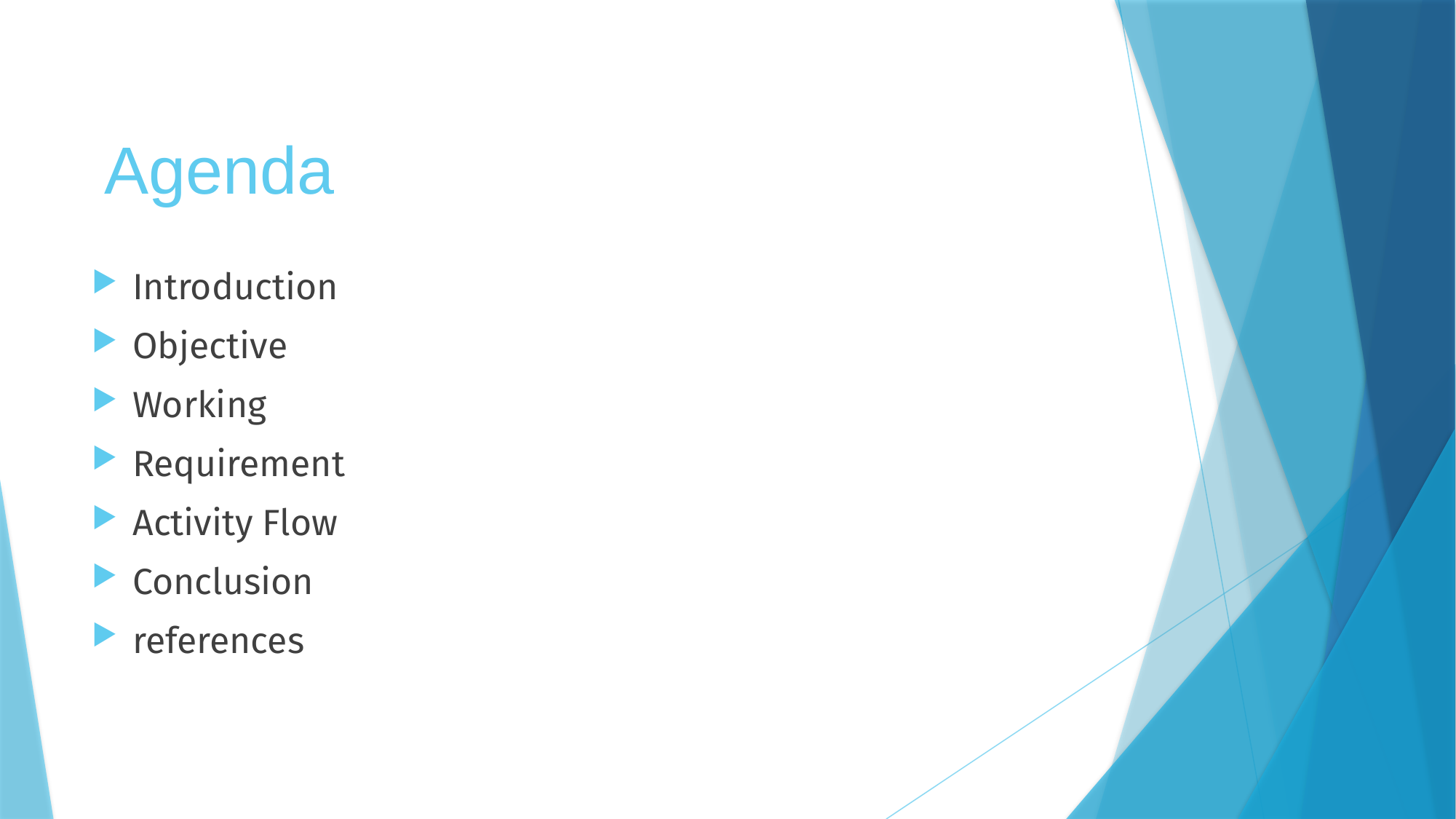

# Agenda
Introduction
Objective
Working
Requirement
Activity Flow
Conclusion
references